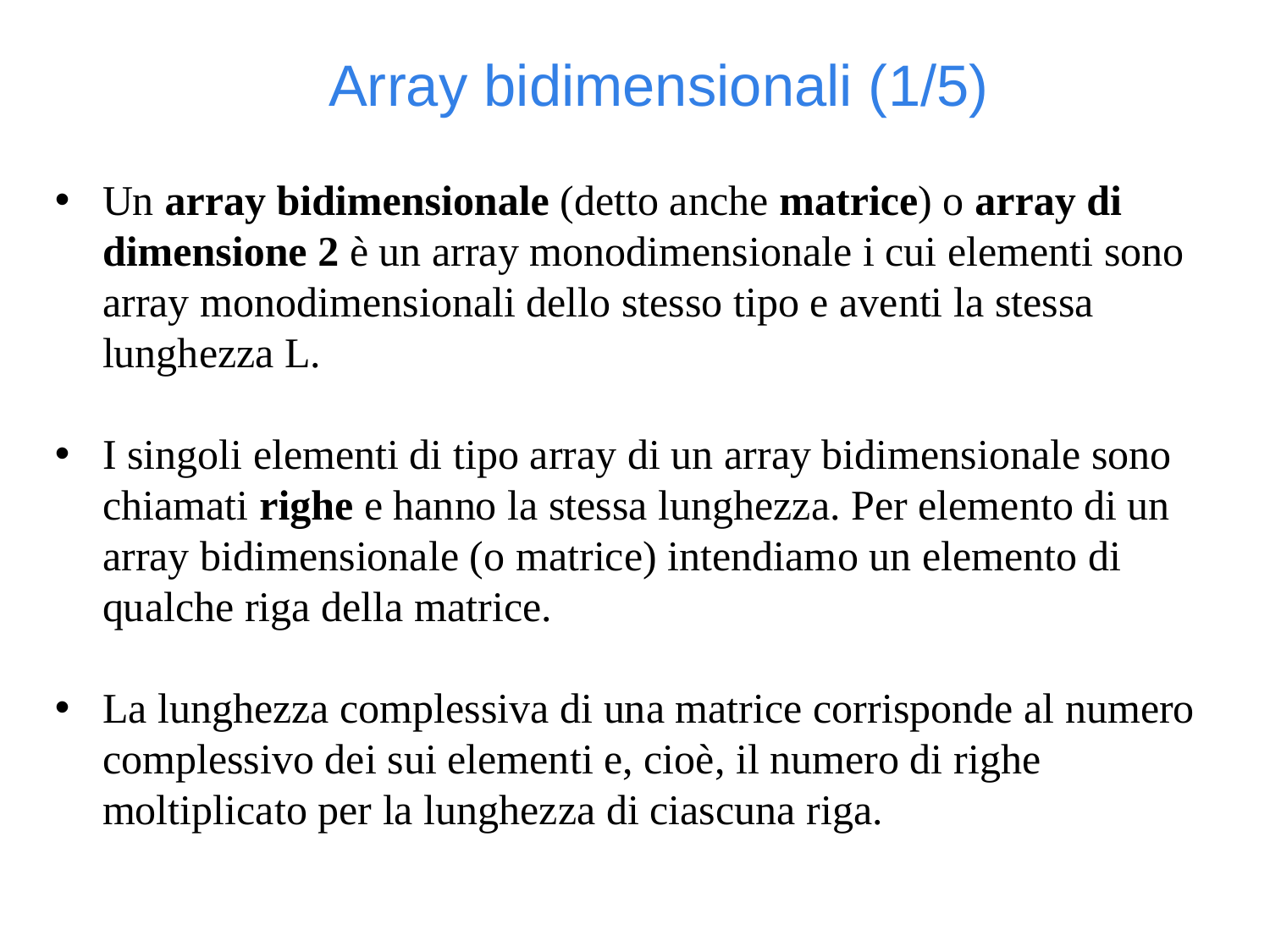

Array bidimensionali (1/5)

Un array bidimensionale (detto anche matrice) o array di dimensione 2 è un array monodimensionale i cui elementi sono array monodimensionali dello stesso tipo e aventi la stessa lunghezza L.

I singoli elementi di tipo array di un array bidimensionale sono chiamati righe e hanno la stessa lunghezza. Per elemento di un array bidimensionale (o matrice) intendiamo un elemento di qualche riga della matrice.

La lunghezza complessiva di una matrice corrisponde al numero complessivo dei sui elementi e, cioè, il numero di righe moltiplicato per la lunghezza di ciascuna riga.